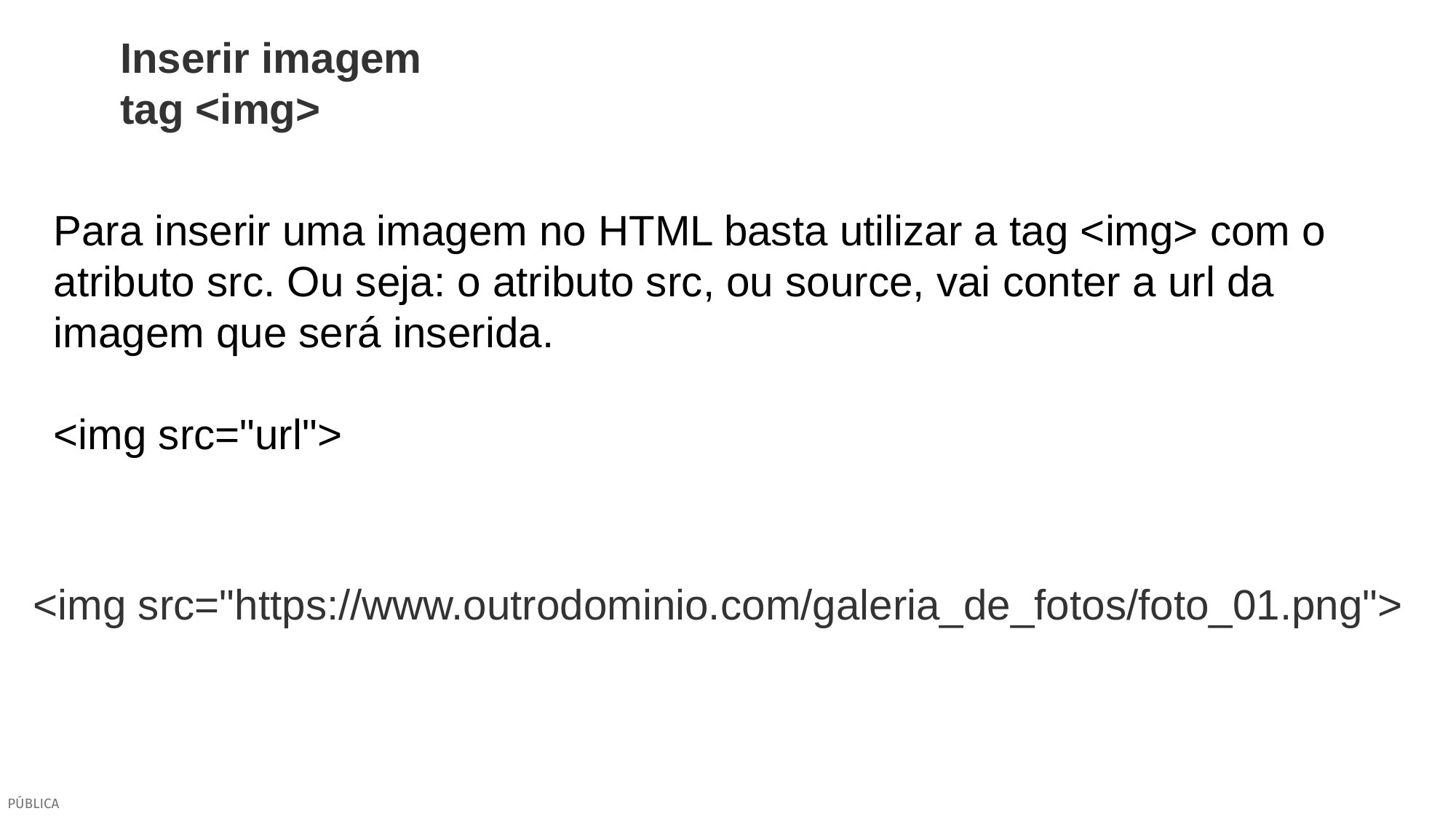

Inserir imagem
tag <img>
Para inserir uma imagem no HTML basta utilizar a tag <img> com o atributo src. Ou seja: o atributo src, ou source, vai conter a url da imagem que será inserida.

<img src="url">

<img src="https://www.outrodominio.com/galeria_de_fotos/foto_01.png">